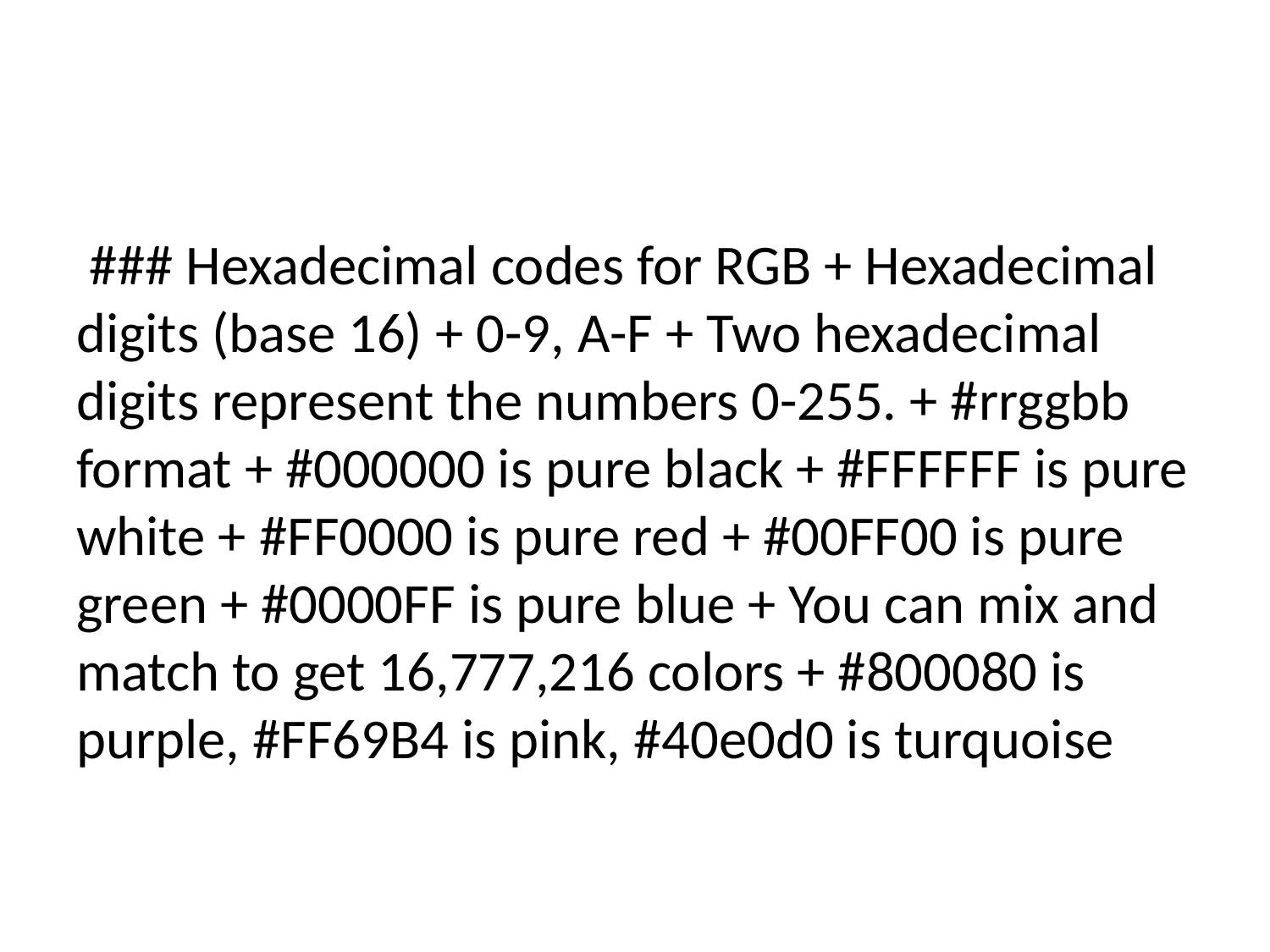

### Hexadecimal codes for RGB + Hexadecimal digits (base 16) + 0-9, A-F + Two hexadecimal digits represent the numbers 0-255. + #rrggbb format + #000000 is pure black + #FFFFFF is pure white + #FF0000 is pure red + #00FF00 is pure green + #0000FF is pure blue + You can mix and match to get 16,777,216 colors + #800080 is purple, #FF69B4 is pink, #40e0d0 is turquoise